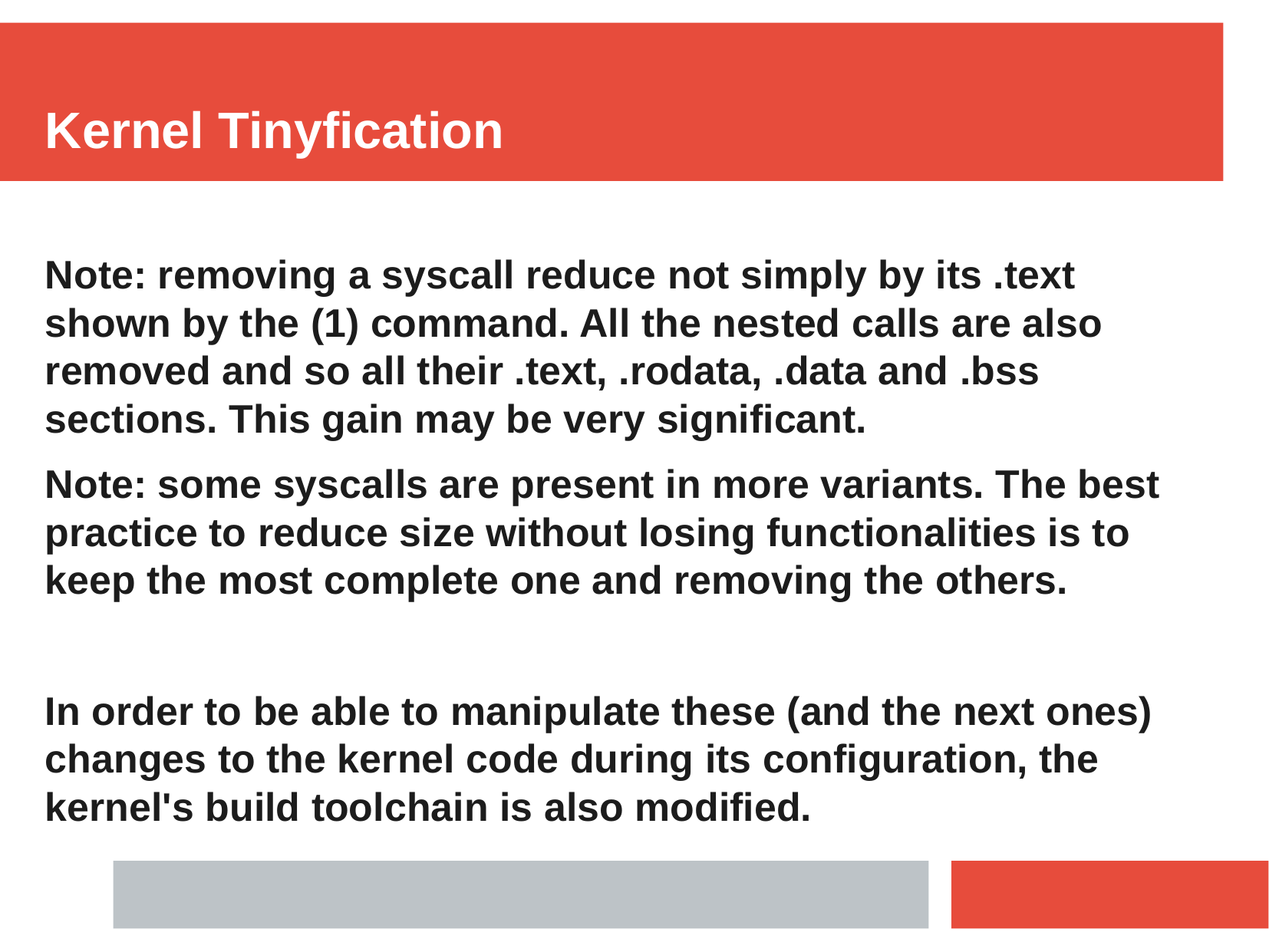

Kernel Tinyfication
Note: removing a syscall reduce not simply by its .text shown by the (1) command. All the nested calls are also removed and so all their .text, .rodata, .data and .bss sections. This gain may be very significant.
Note: some syscalls are present in more variants. The best practice to reduce size without losing functionalities is to keep the most complete one and removing the others.

In order to be able to manipulate these (and the next ones) changes to the kernel code during its configuration, the kernel's build toolchain is also modified.